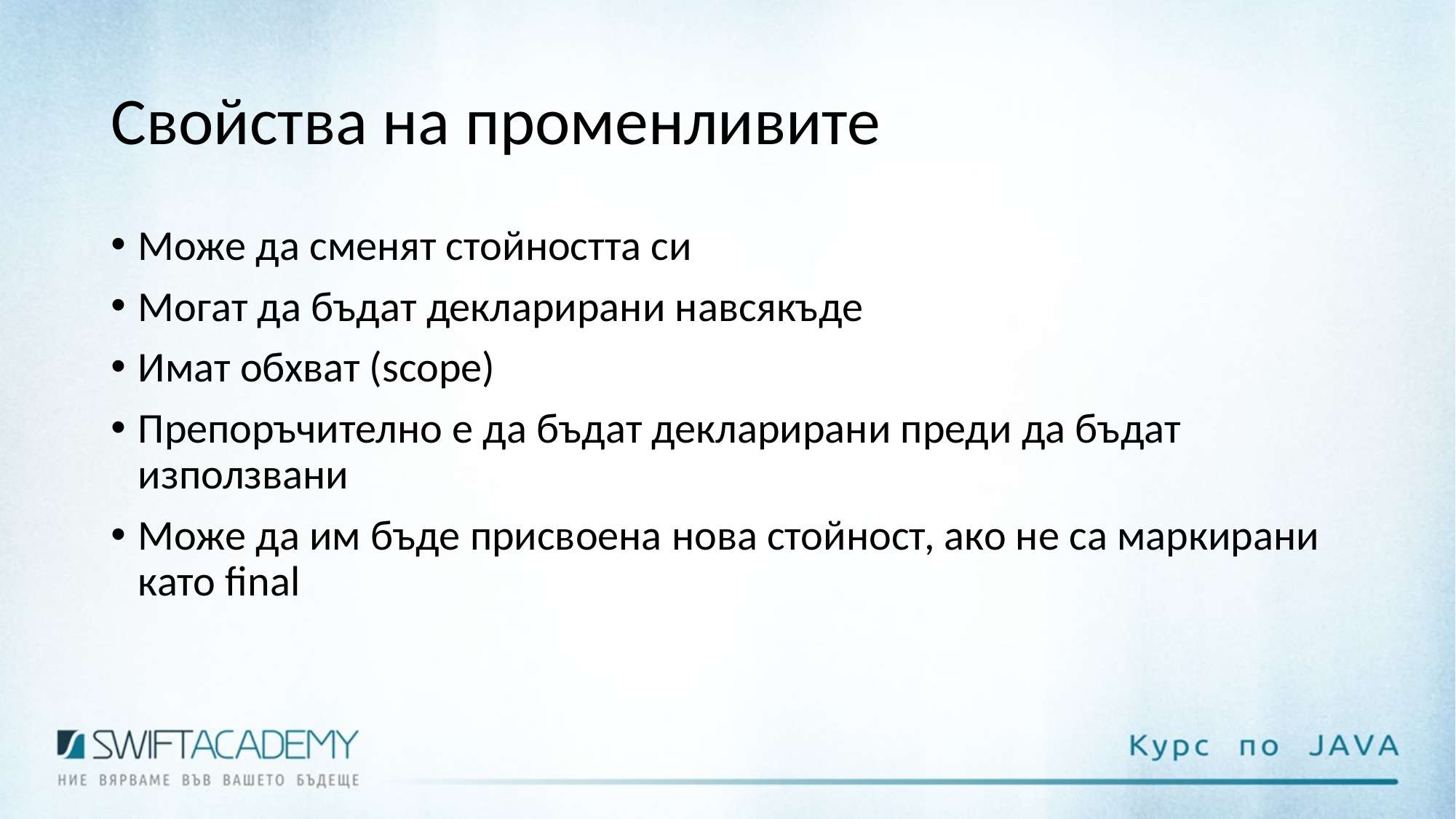

# Свойства на променливите
Може да сменят стойността си
Могат да бъдат декларирани навсякъде
Имат обхват (scope)
Препоръчително е да бъдат декларирани преди да бъдат използвани
Може да им бъде присвоена нова стойност, ако не са маркирани като final